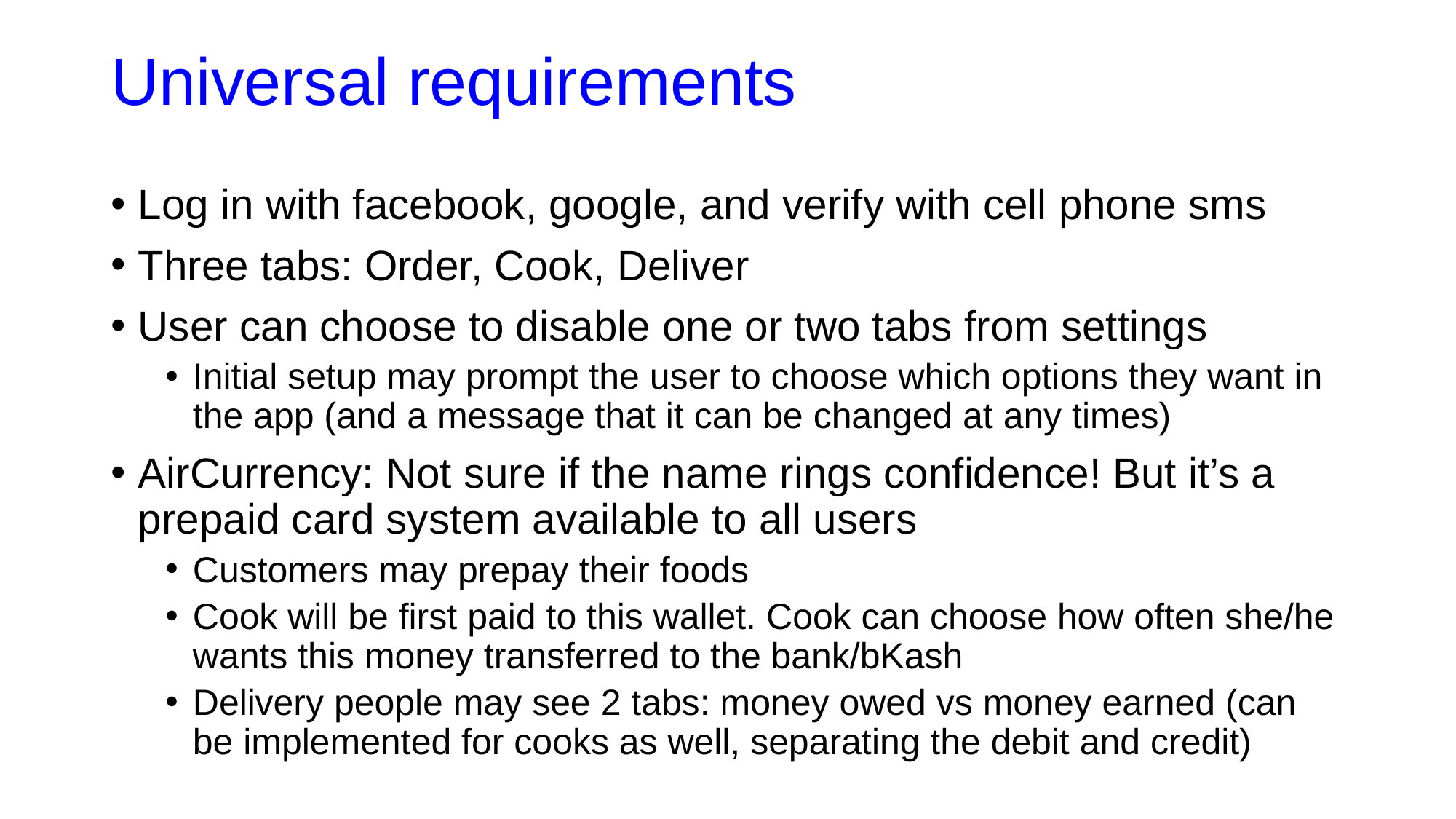

# Universal requirements
Log in with facebook, google, and verify with cell phone sms
Three tabs: Order, Cook, Deliver
User can choose to disable one or two tabs from settings
Initial setup may prompt the user to choose which options they want in the app (and a message that it can be changed at any times)
AirCurrency: Not sure if the name rings confidence! But it’s a prepaid card system available to all users
Customers may prepay their foods
Cook will be first paid to this wallet. Cook can choose how often she/he wants this money transferred to the bank/bKash
Delivery people may see 2 tabs: money owed vs money earned (can be implemented for cooks as well, separating the debit and credit)